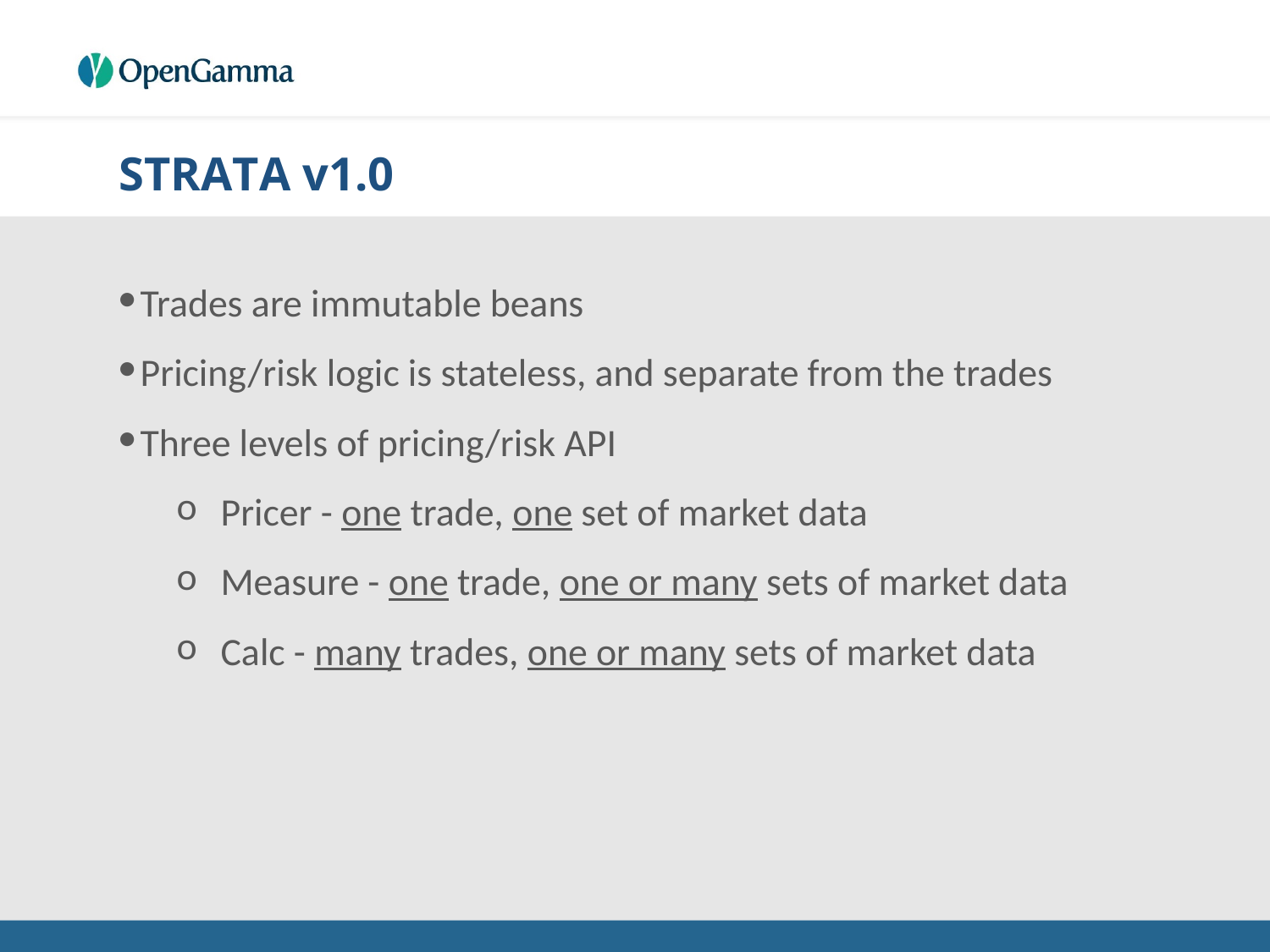

# STRATA v1.0
Trades are immutable beans
Pricing/risk logic is stateless, and separate from the trades
Three levels of pricing/risk API
Pricer - one trade, one set of market data
Measure - one trade, one or many sets of market data
Calc - many trades, one or many sets of market data